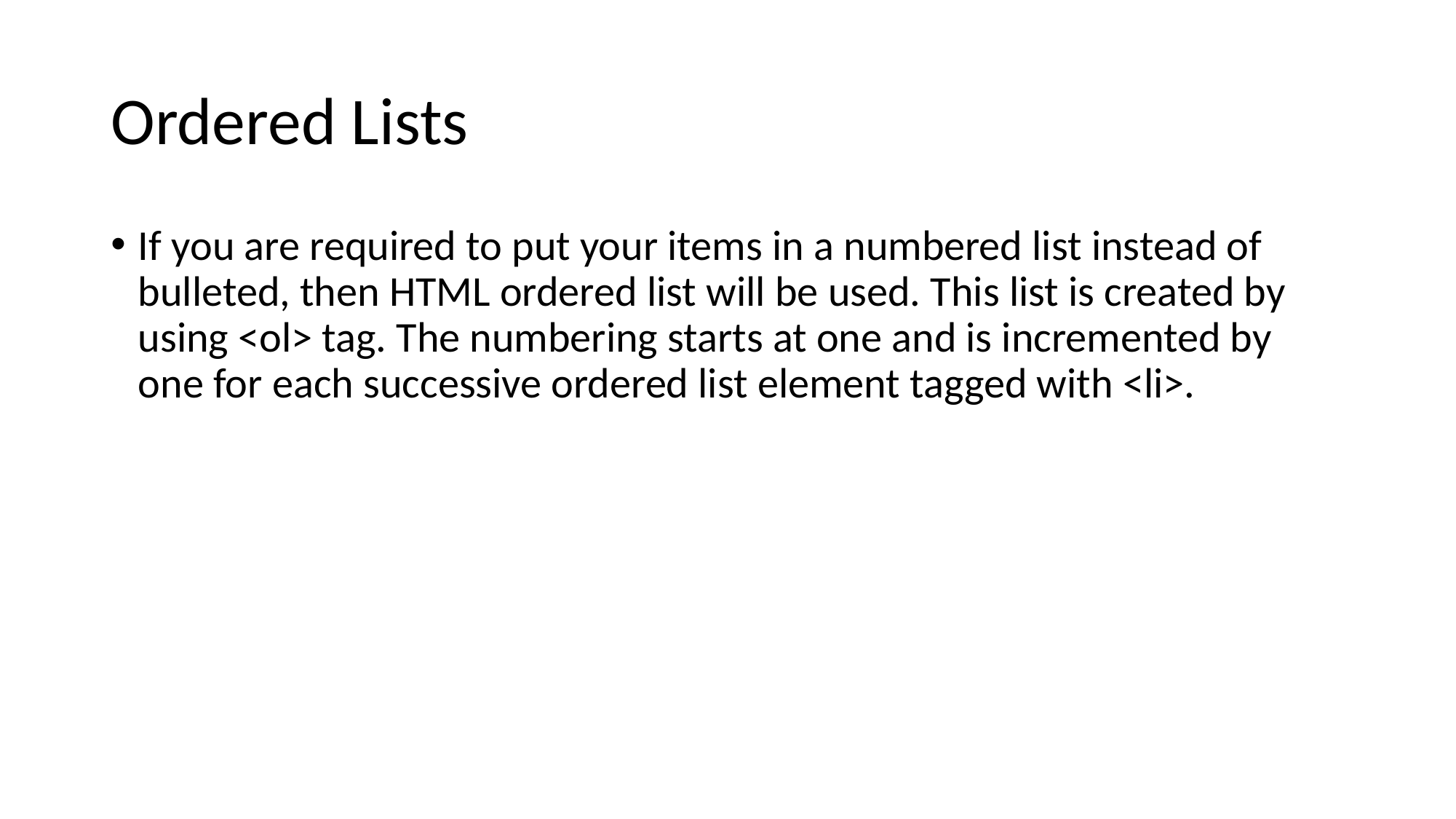

# Ordered Lists
If you are required to put your items in a numbered list instead of bulleted, then HTML ordered list will be used. This list is created by using <ol> tag. The numbering starts at one and is incremented by one for each successive ordered list element tagged with <li>.